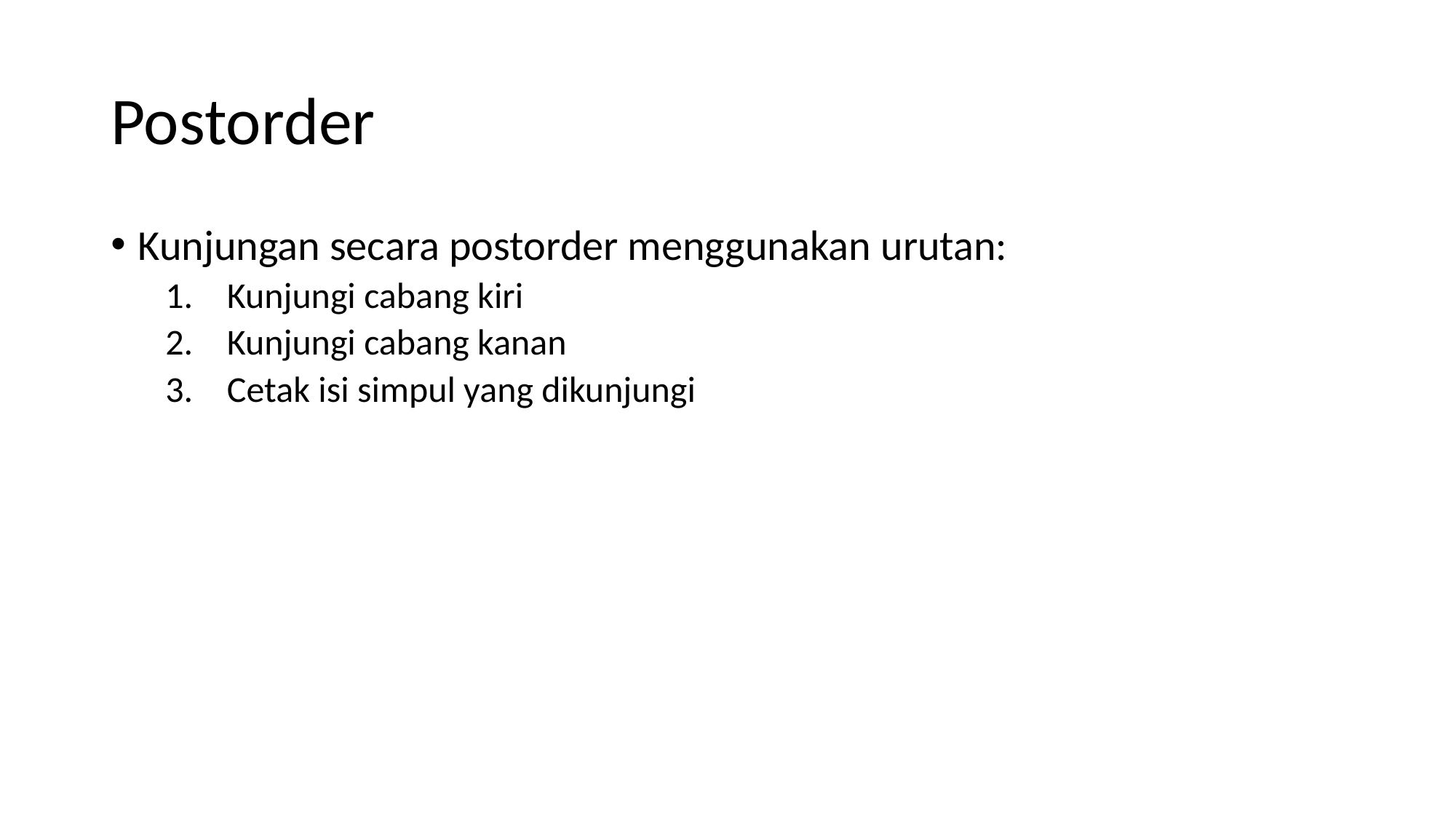

# Postorder
Kunjungan secara postorder menggunakan urutan:
Kunjungi cabang kiri
Kunjungi cabang kanan
Cetak isi simpul yang dikunjungi